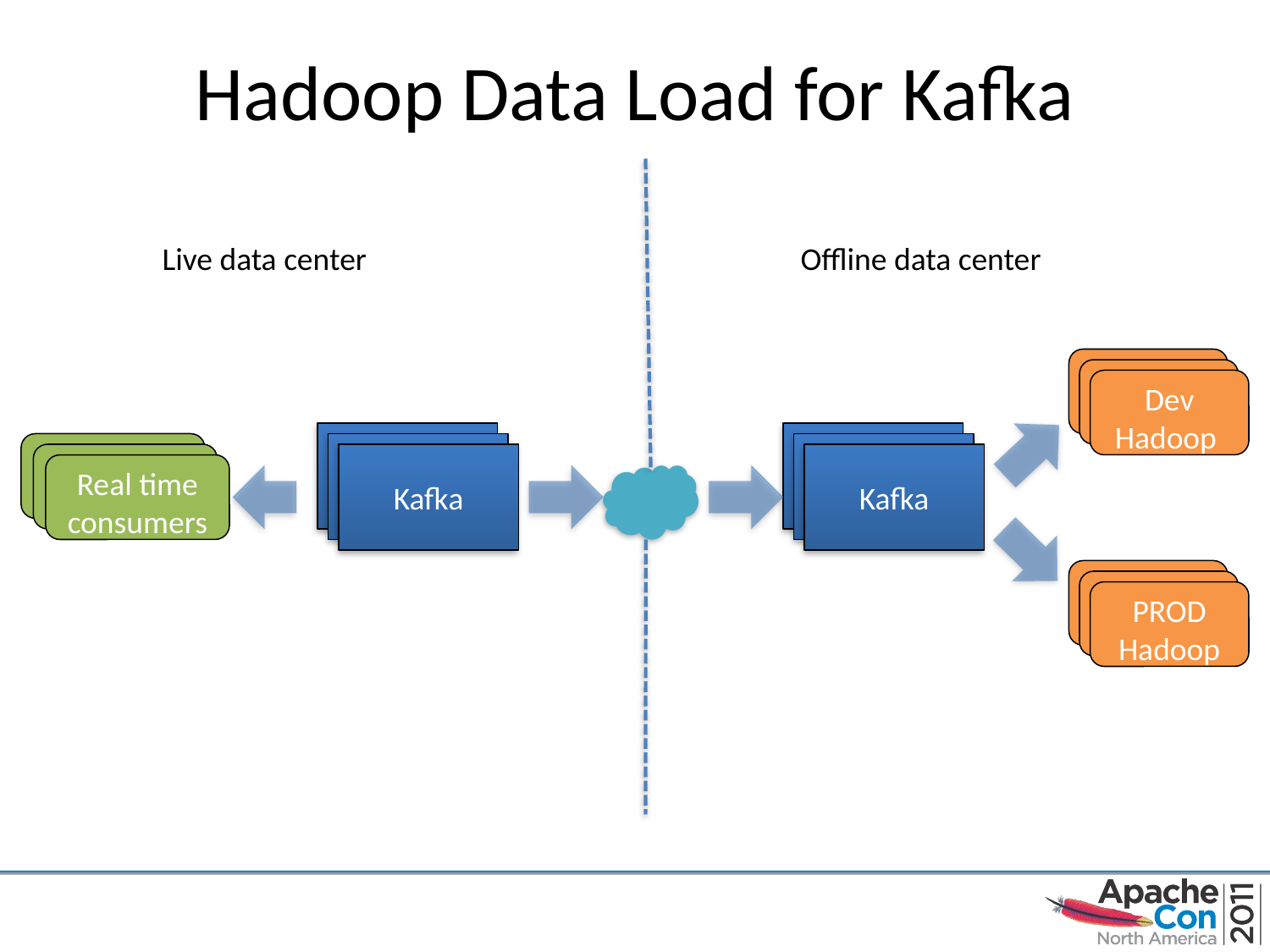

# Hadoop Data Load for Kafka
Live data center
Offline data center
Hadoop
Hadoop
Dev Hadoop

Kafka
Kafka
Kafka
Kafka
Kafka
Kafka
Frontend
Frontend
Real time consumers

Hadoop
Hadoop
PROD Hadoop